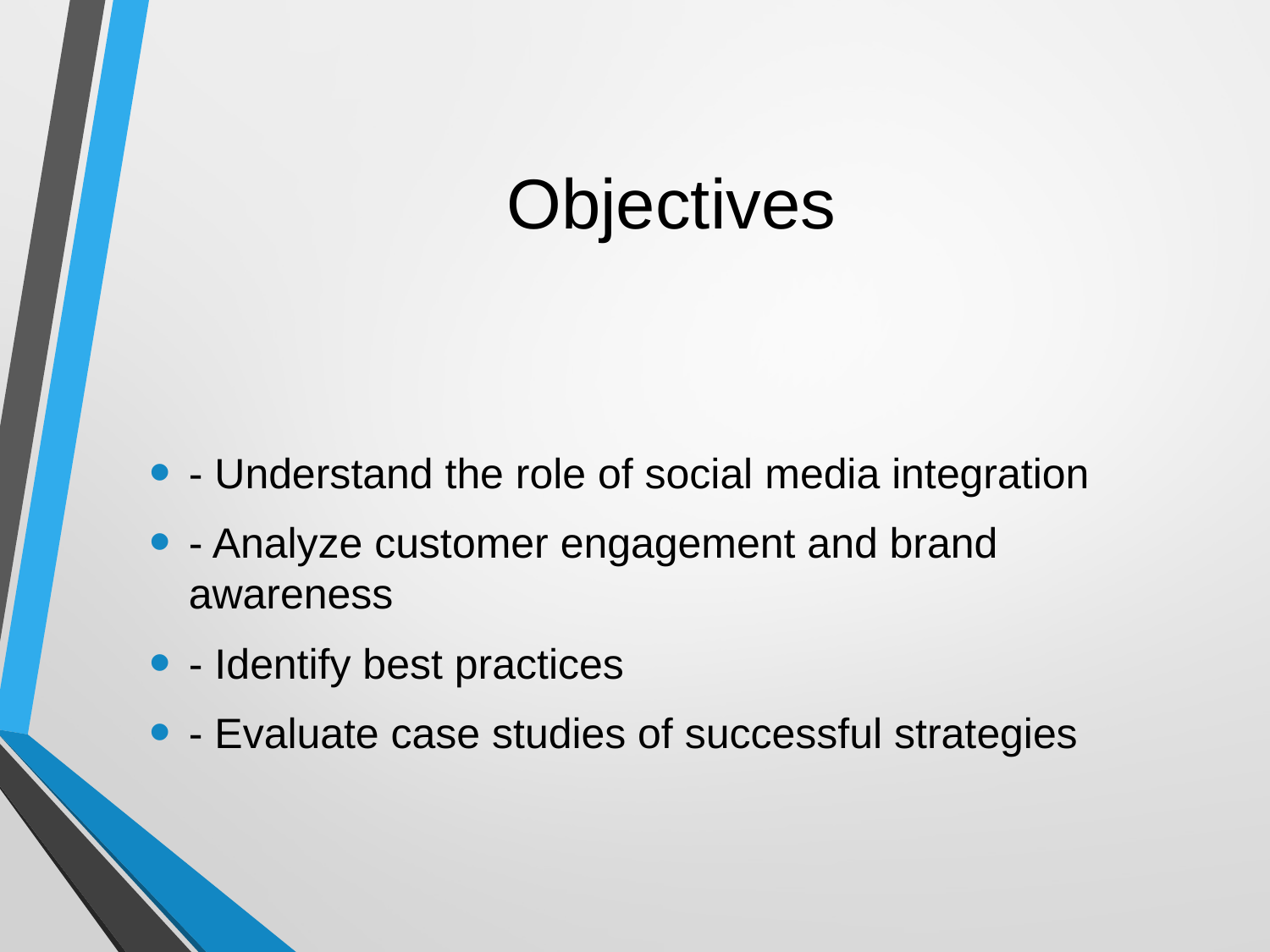

# Objectives
- Understand the role of social media integration
- Analyze customer engagement and brand awareness
- Identify best practices
- Evaluate case studies of successful strategies